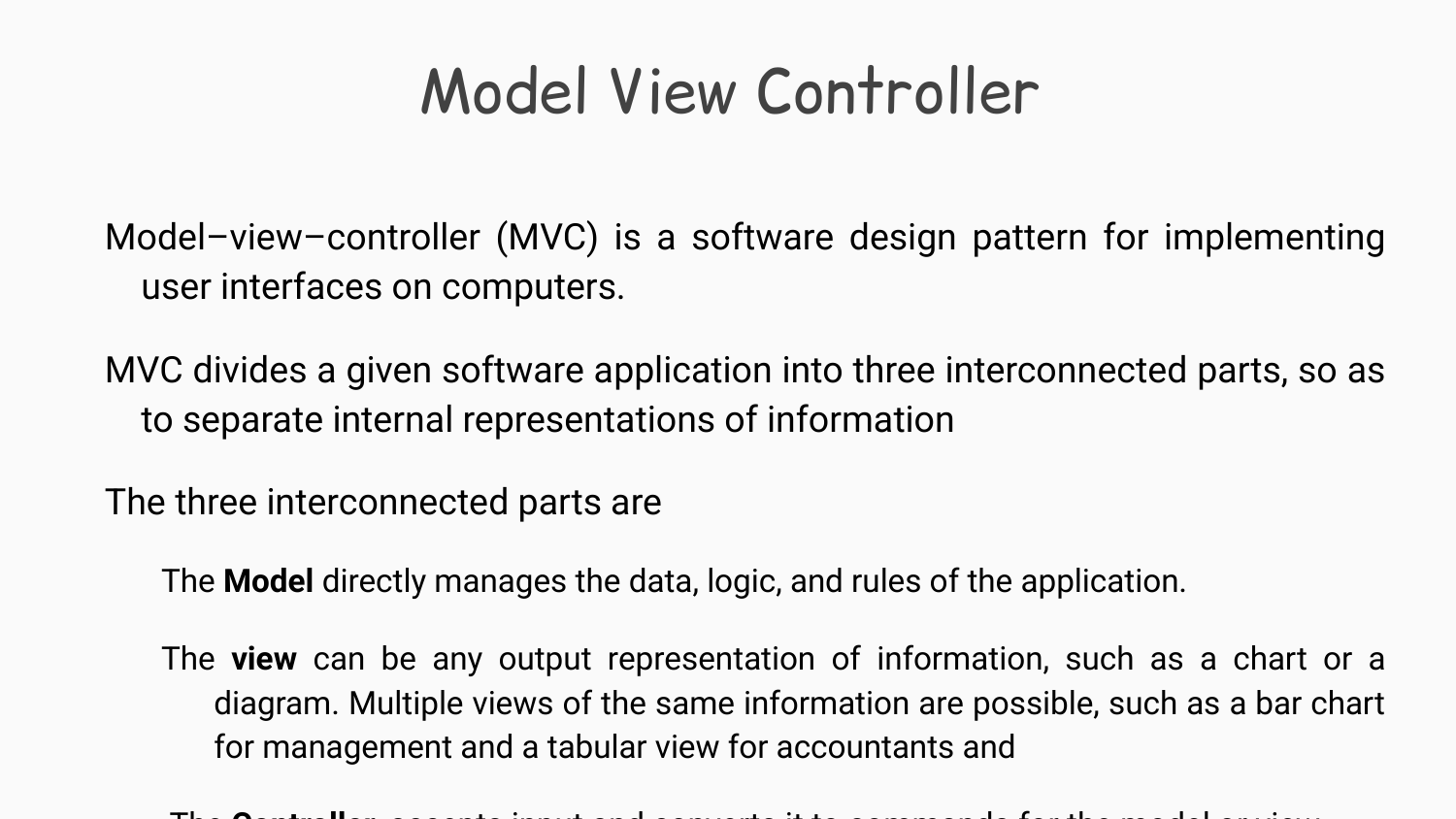

# Model View Controller
Model–view–controller (MVC) is a software design pattern for implementing user interfaces on computers.
MVC divides a given software application into three interconnected parts, so as to separate internal representations of information
The three interconnected parts are
The Model directly manages the data, logic, and rules of the application.
The view can be any output representation of information, such as a chart or a diagram. Multiple views of the same information are possible, such as a bar chart for management and a tabular view for accountants and
 The Controller, accepts input and converts it to commands for the model or view